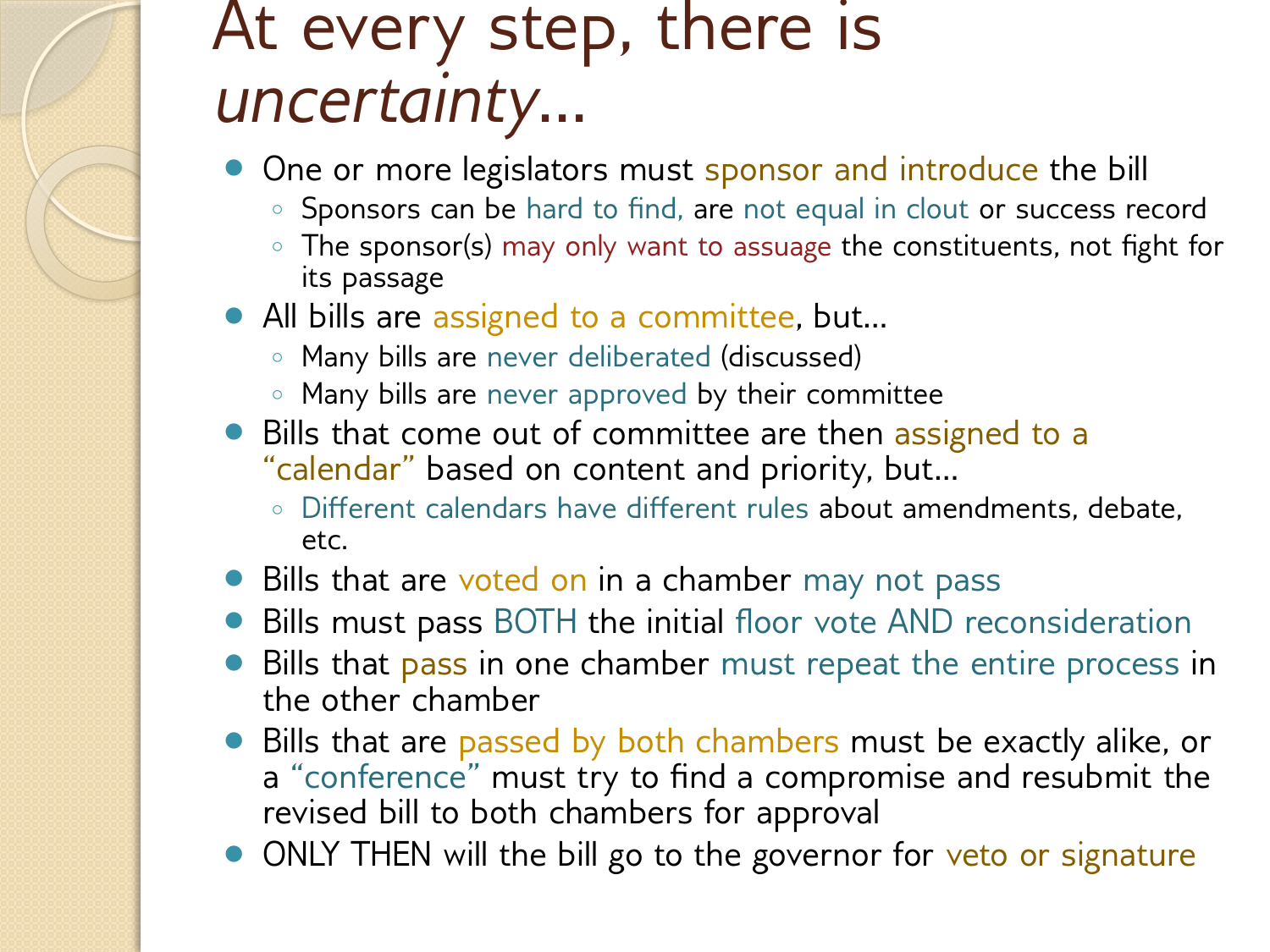

# At every step, there is uncertainty…
One or more legislators must sponsor and introduce the bill
Sponsors can be hard to find, are not equal in clout or success record
The sponsor(s) may only want to assuage the constituents, not fight for its passage
All bills are assigned to a committee, but…
Many bills are never deliberated (discussed)
Many bills are never approved by their committee
Bills that come out of committee are then assigned to a “calendar” based on content and priority, but…
Different calendars have different rules about amendments, debate, etc.
Bills that are voted on in a chamber may not pass
Bills must pass BOTH the initial floor vote AND reconsideration
Bills that pass in one chamber must repeat the entire process in the other chamber
Bills that are passed by both chambers must be exactly alike, or a “conference” must try to find a compromise and resubmit the revised bill to both chambers for approval
ONLY THEN will the bill go to the governor for veto or signature